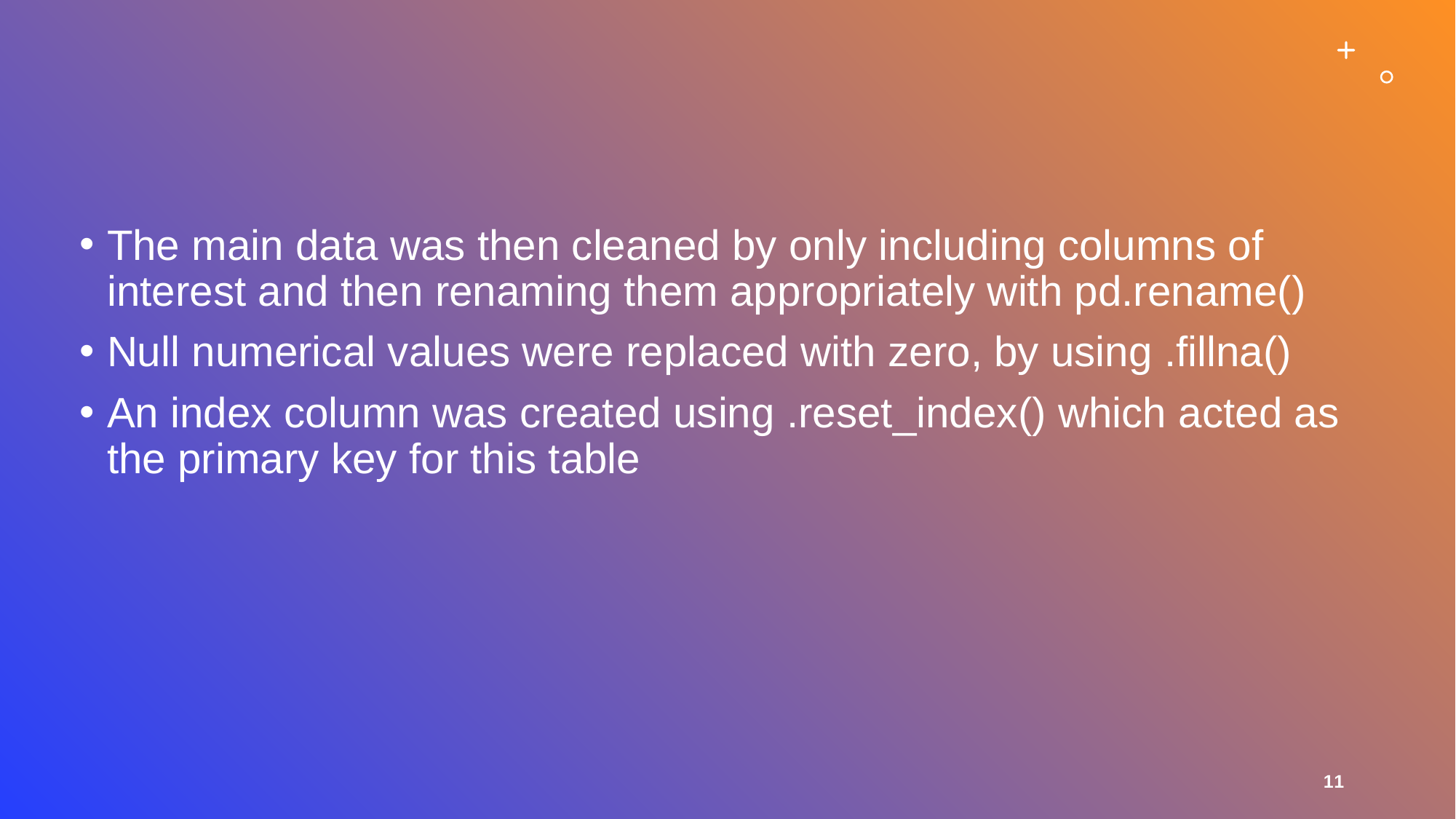

The main data was then cleaned by only including columns of interest and then renaming them appropriately with pd.rename()
Null numerical values were replaced with zero, by using .fillna()
An index column was created using .reset_index() which acted as the primary key for this table
11